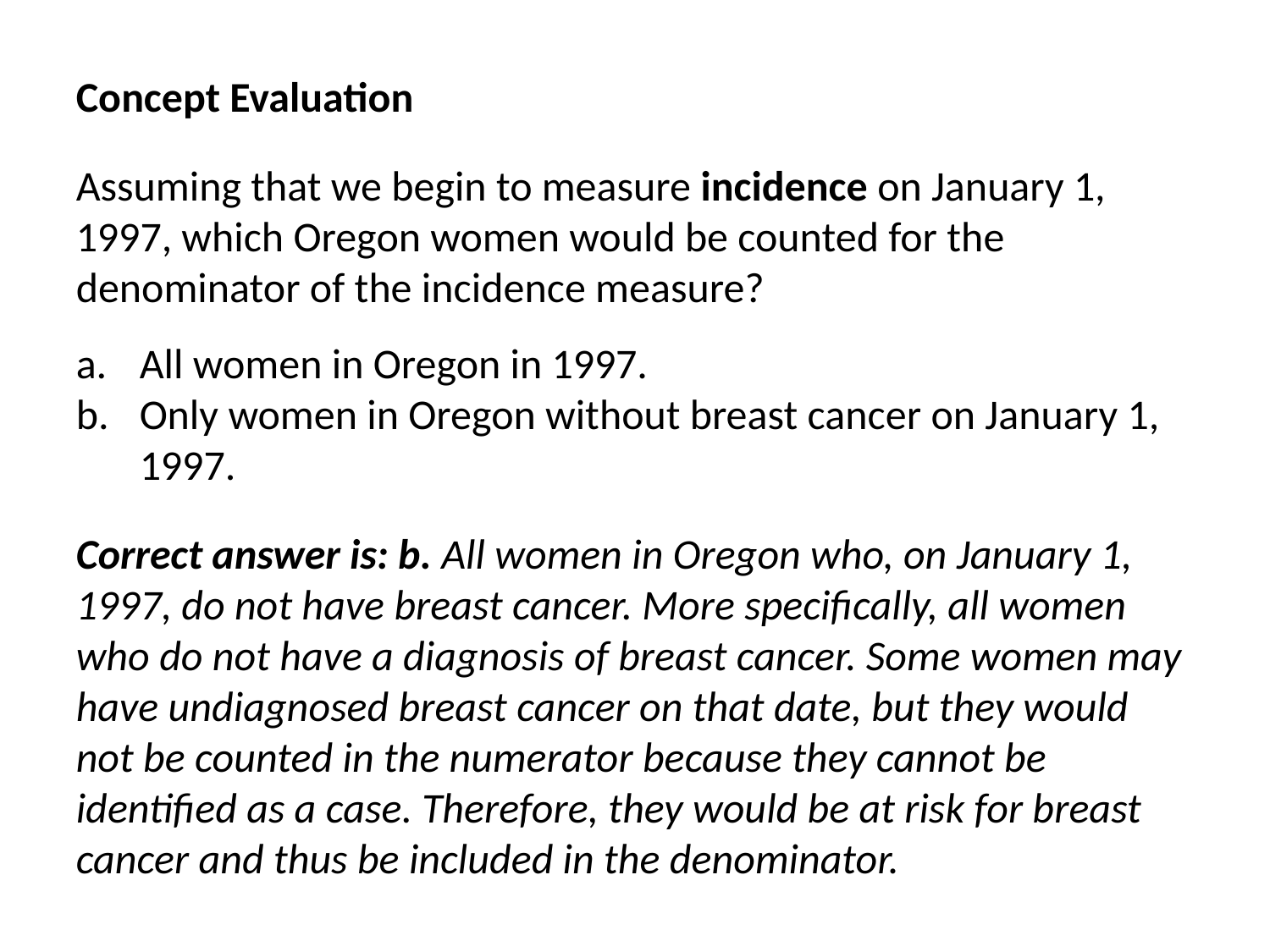

Concept Evaluation

Assuming that we begin to measure incidence on January 1, 1997, which Oregon women would be counted for the denominator of the incidence measure?

All women in Oregon in 1997.
Only women in Oregon without breast cancer on January 1, 1997.

Correct answer is: b. All women in Oregon who, on January 1, 1997, do not have breast cancer. More specifically, all women who do not have a diagnosis of breast cancer. Some women may have undiagnosed breast cancer on that date, but they would not be counted in the numerator because they cannot be identified as a case. Therefore, they would be at risk for breast cancer and thus be included in the denominator.